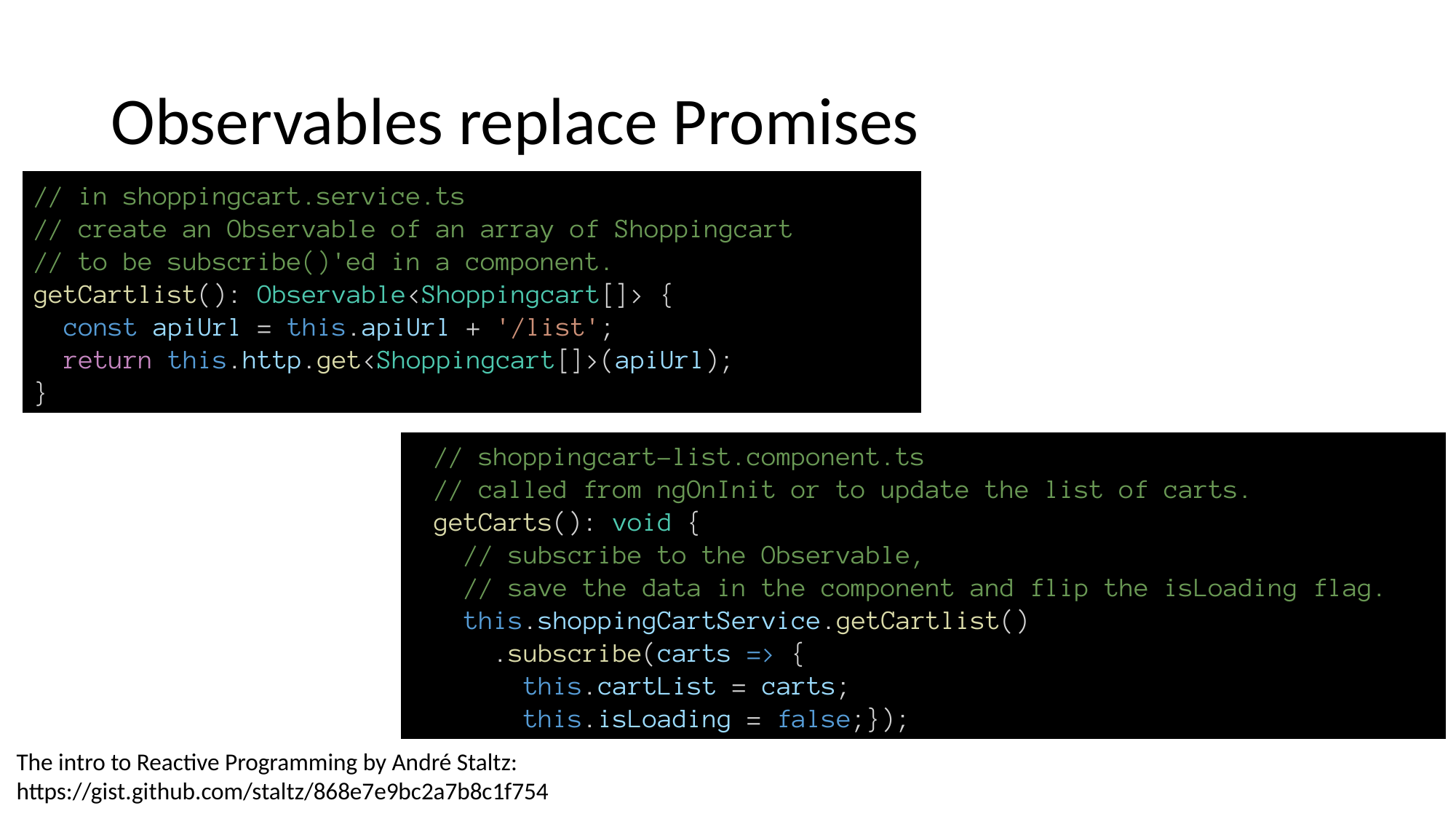

# Observables replace Promises

// in shoppingcart.service.ts
// create an Observable of an array of Shoppingcart
// to be subscribe()'ed in a component.
getCartlist(): Observable<Shoppingcart[]> {
  const apiUrl = this.apiUrl + '/list';
  return this.http.get<Shoppingcart[]>(apiUrl);
}
// shoppingcart-list.component.ts
// called from ngOnInit or to update the list of carts.
getCarts(): void {
  // subscribe to the Observable,
  // save the data in the component and flip the isLoading flag.
  this.shoppingCartService.getCartlist()
    .subscribe(carts => {
      this.cartList = carts;
      this.isLoading = false;});
The intro to Reactive Programming by André Staltz:
https://gist.github.com/staltz/868e7e9bc2a7b8c1f754